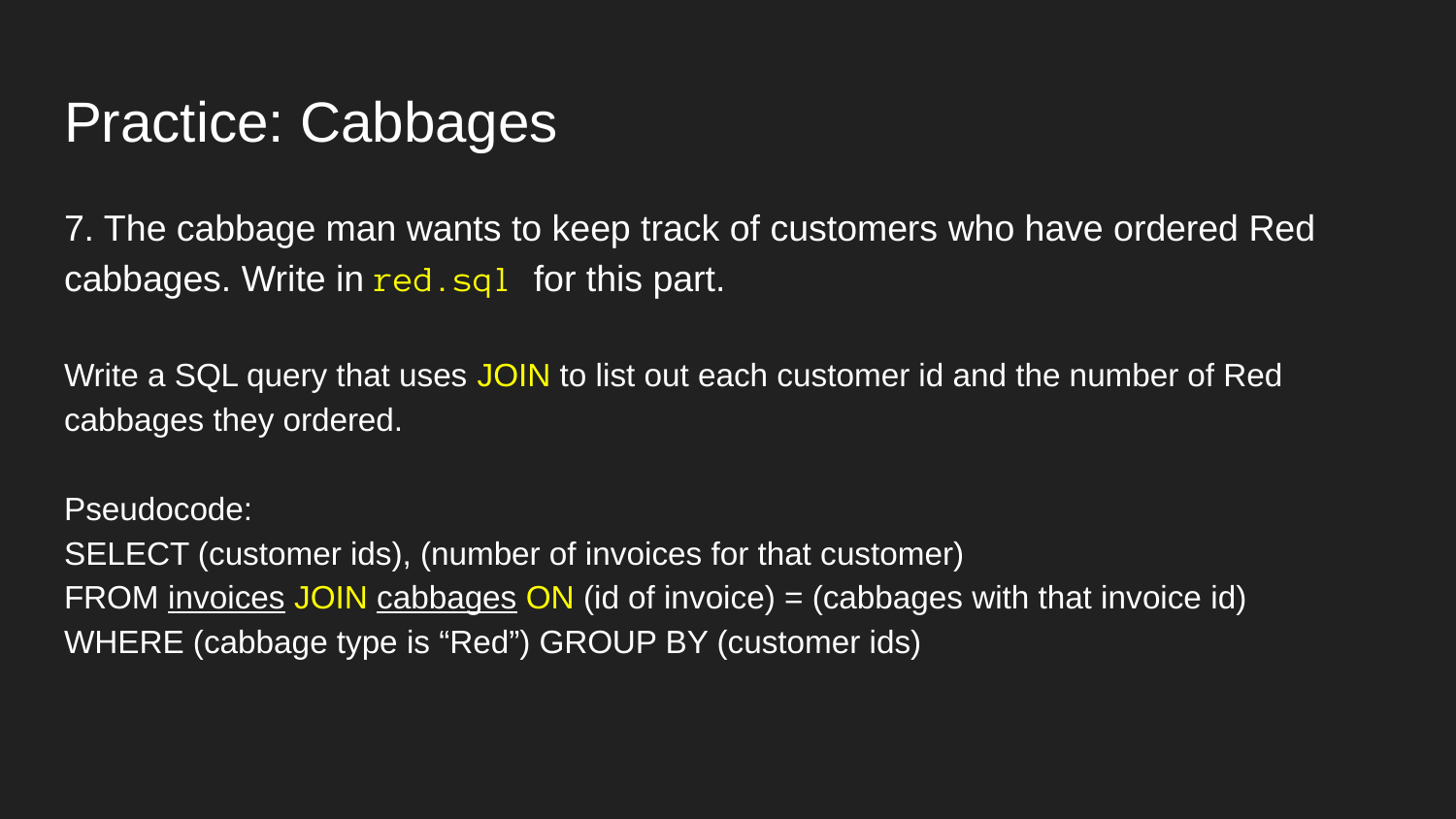

# Practice: Cabbages
7. The cabbage man wants to keep track of customers who have ordered Red cabbages. Write in red.sql for this part.

Write a SQL query that uses JOIN to list out each customer id and the number of Red cabbages they ordered.

Pseudocode:
SELECT (customer ids), (number of invoices for that customer)
FROM invoices JOIN cabbages ON (id of invoice) = (cabbages with that invoice id)
WHERE (cabbage type is “Red”) GROUP BY (customer ids)